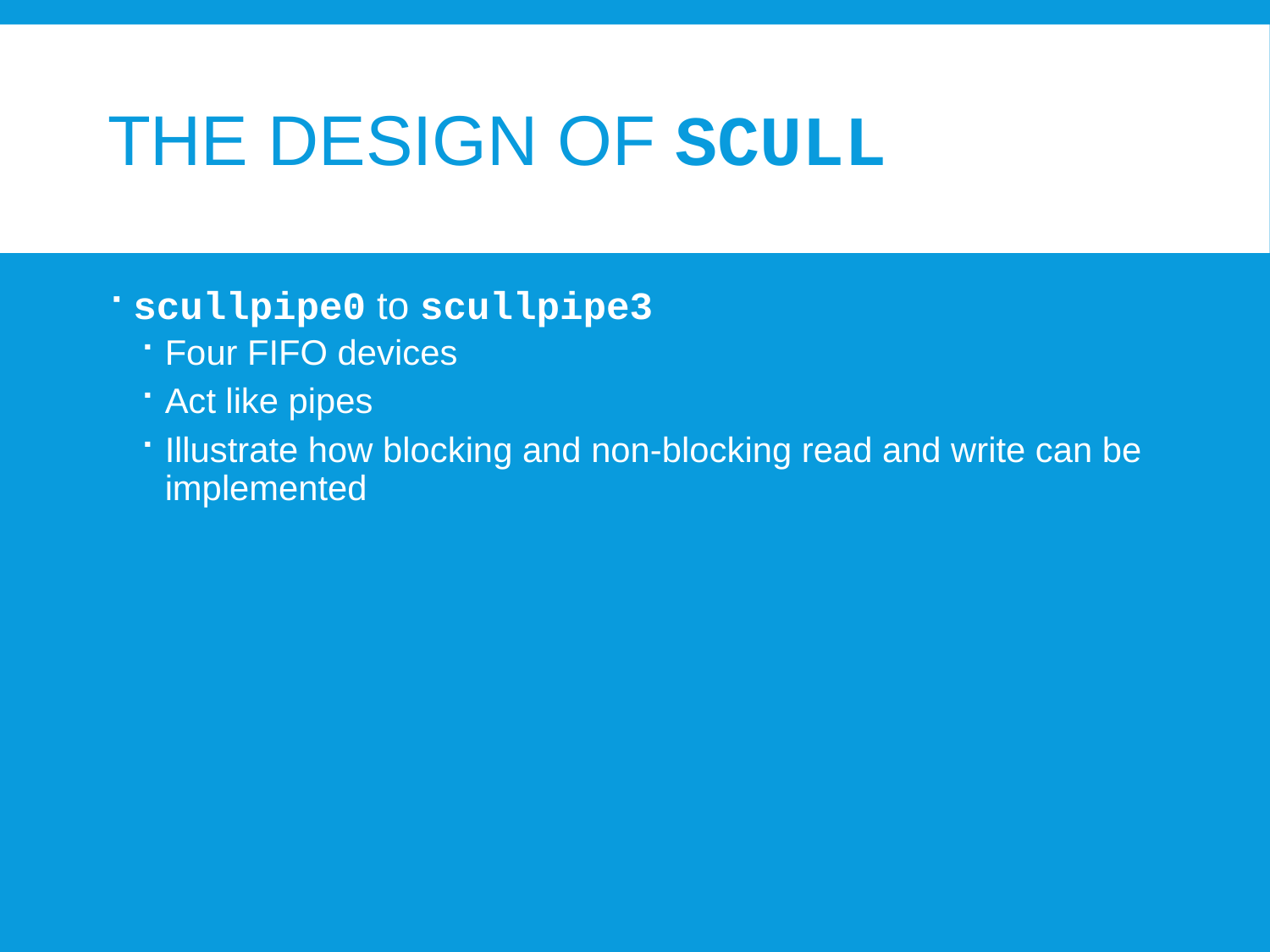

# The Design of scull
scullpipe0 to scullpipe3
Four FIFO devices
Act like pipes
Illustrate how blocking and non-blocking read and write can be implemented